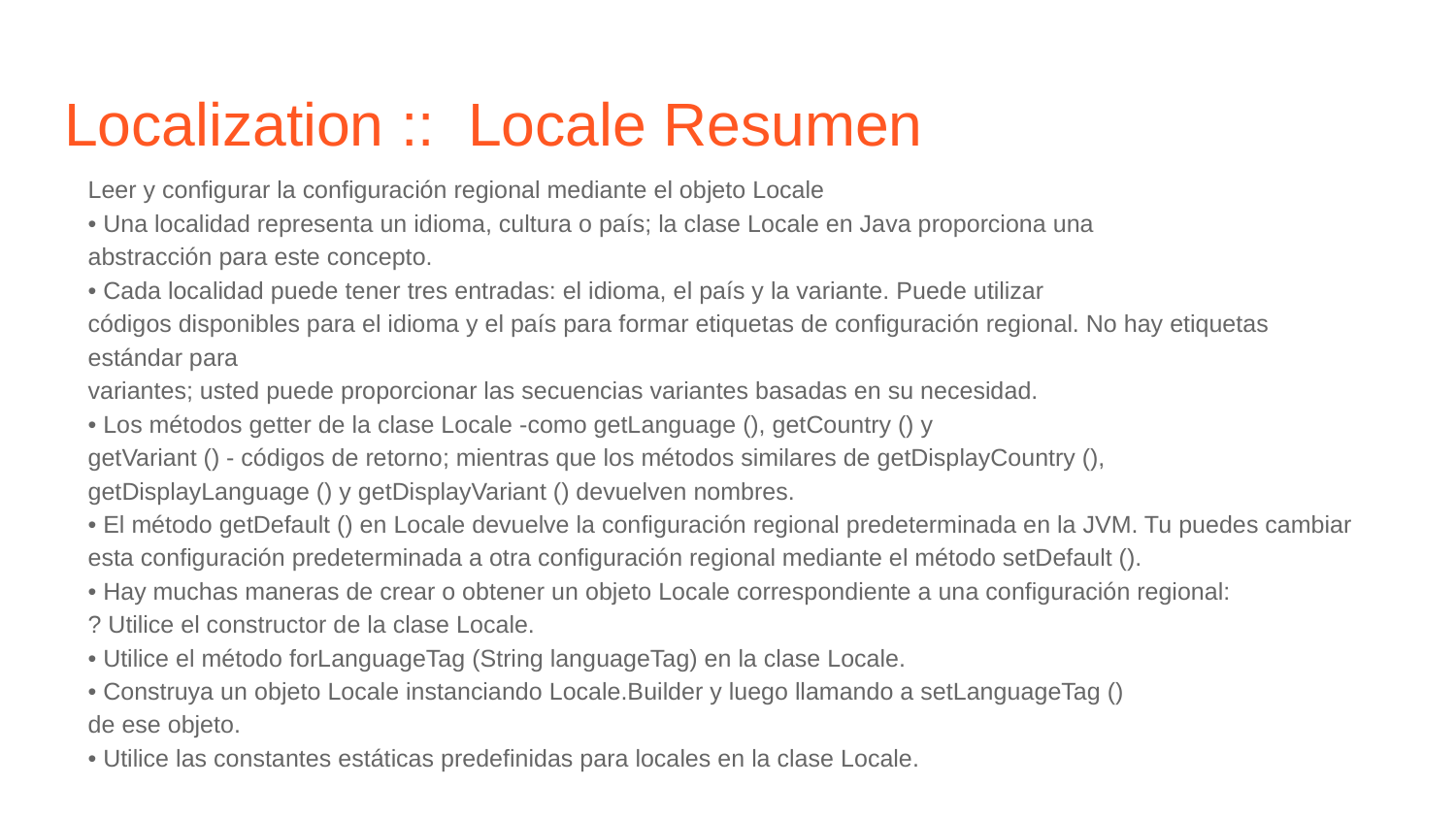

# Localization ::  Locale Resumen
Leer y configurar la configuración regional mediante el objeto Locale
• Una localidad representa un idioma, cultura o país; la clase Locale en Java proporciona una
abstracción para este concepto.
• Cada localidad puede tener tres entradas: el idioma, el país y la variante. Puede utilizar
códigos disponibles para el idioma y el país para formar etiquetas de configuración regional. No hay etiquetas estándar para
variantes; usted puede proporcionar las secuencias variantes basadas en su necesidad.
• Los métodos getter de la clase Locale -como getLanguage (), getCountry () y
getVariant () - códigos de retorno; mientras que los métodos similares de getDisplayCountry (),
getDisplayLanguage () y getDisplayVariant () devuelven nombres.
• El método getDefault () en Locale devuelve la configuración regional predeterminada en la JVM. Tu puedes cambiar
esta configuración predeterminada a otra configuración regional mediante el método setDefault ().
• Hay muchas maneras de crear o obtener un objeto Locale correspondiente a una configuración regional:
? Utilice el constructor de la clase Locale.
• Utilice el método forLanguageTag (String languageTag) en la clase Locale.
• Construya un objeto Locale instanciando Locale.Builder y luego llamando a setLanguageTag ()
de ese objeto.
• Utilice las constantes estáticas predefinidas para locales en la clase Locale.